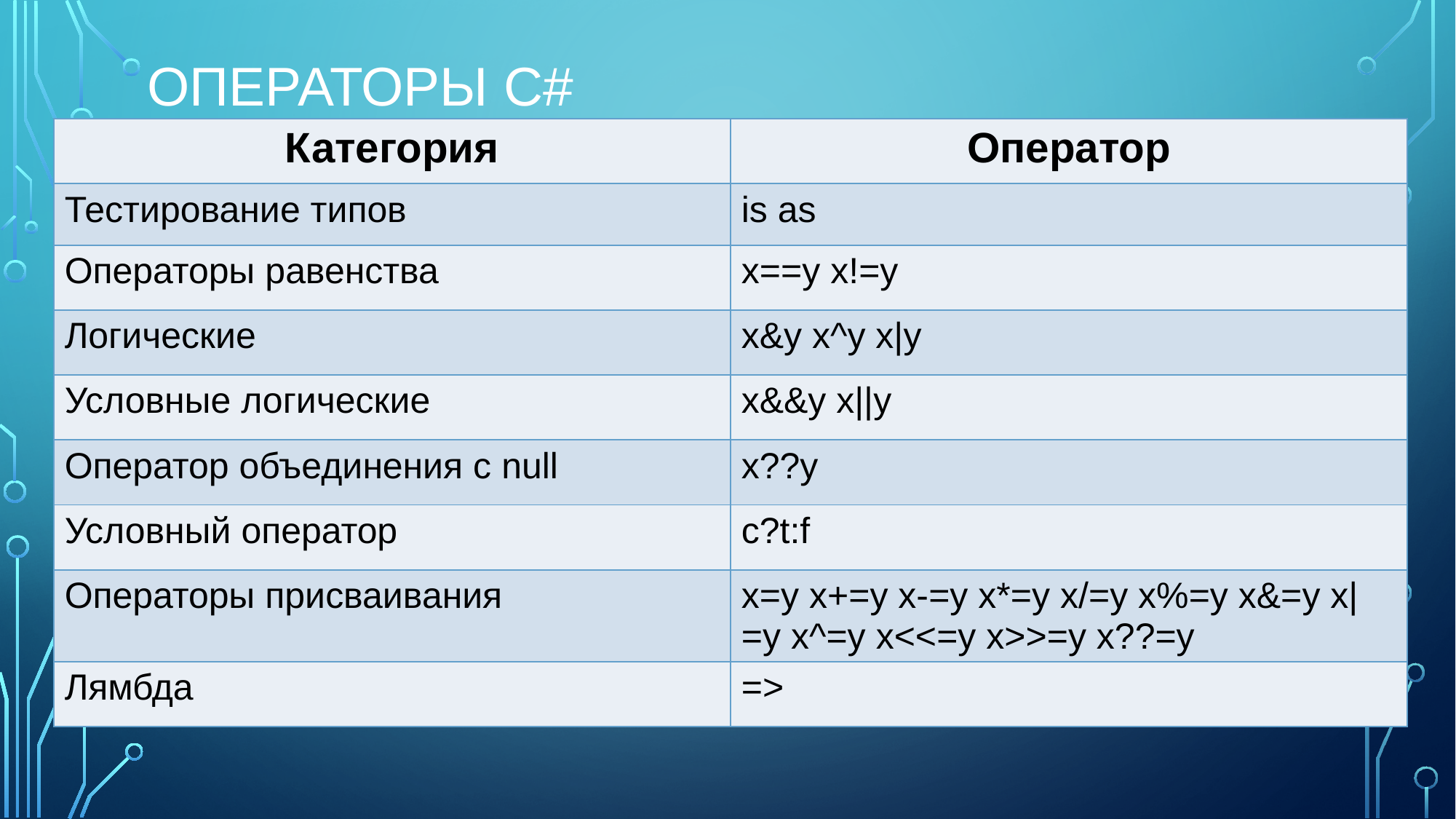

# Операторы C#
| Категория | Оператор |
| --- | --- |
| Тестирование типов | is as |
| Операторы равенства | x==y x!=y |
| Логические | x&y x^y x|y |
| Условные логические | x&&y x||y |
| Оператор объединения с null | x??y |
| Условный оператор | с?t:f |
| Операторы присваивания | x=y x+=y x-=y x\*=y x/=y x%=y x&=y x|=y x^=y x<<=y x>>=y x??=y |
| Лямбда | => |